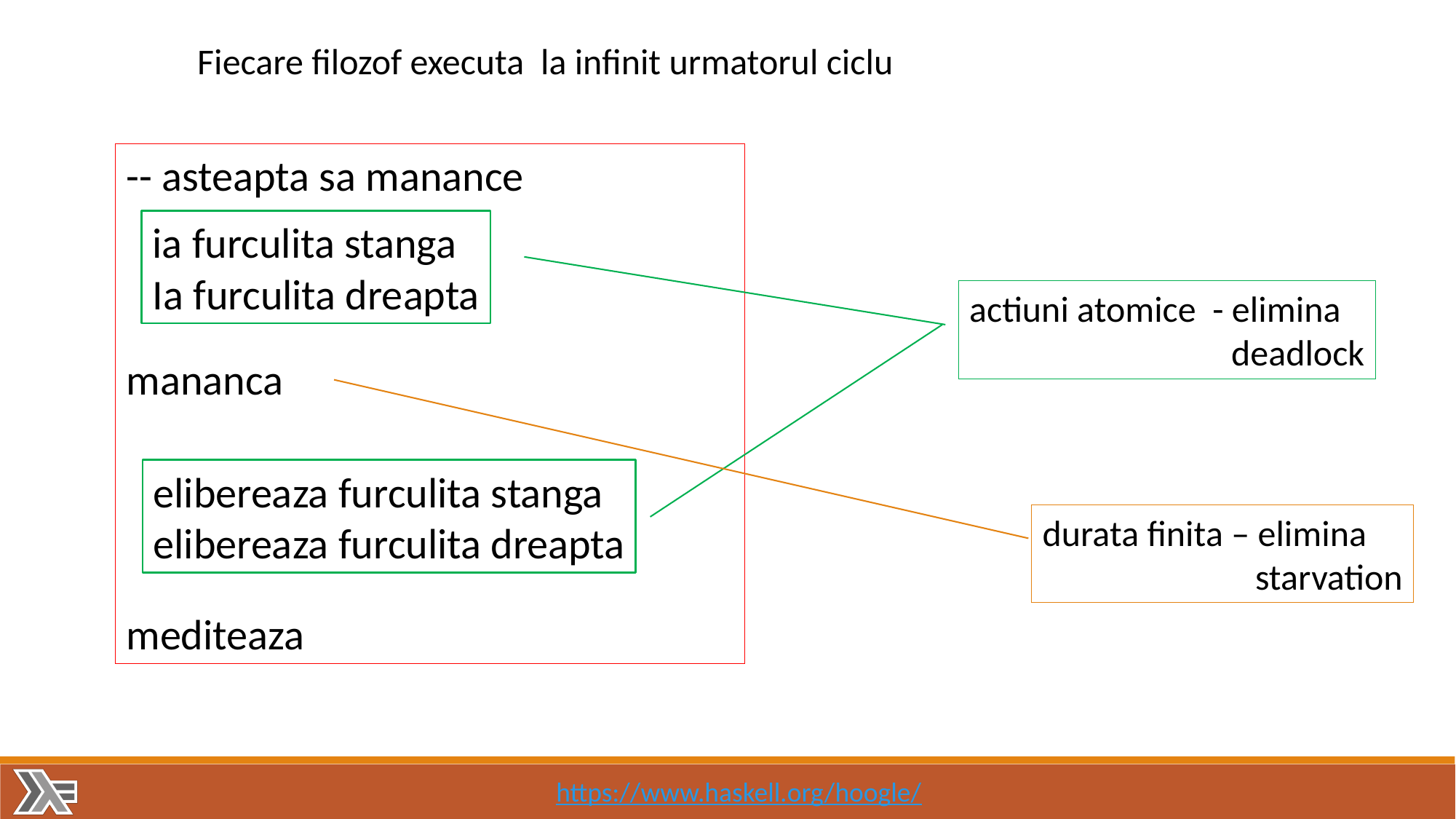

Fiecare filozof executa  la infinit urmatorul ciclu
-- asteapta sa manance

mananca

mediteaza
ia furculita stanga
Ia furculita dreapta
actiuni atomice  - elimina
                                deadlock
elibereaza furculita stanga
elibereaza furculita dreapta
durata finita – elimina
                          starvation